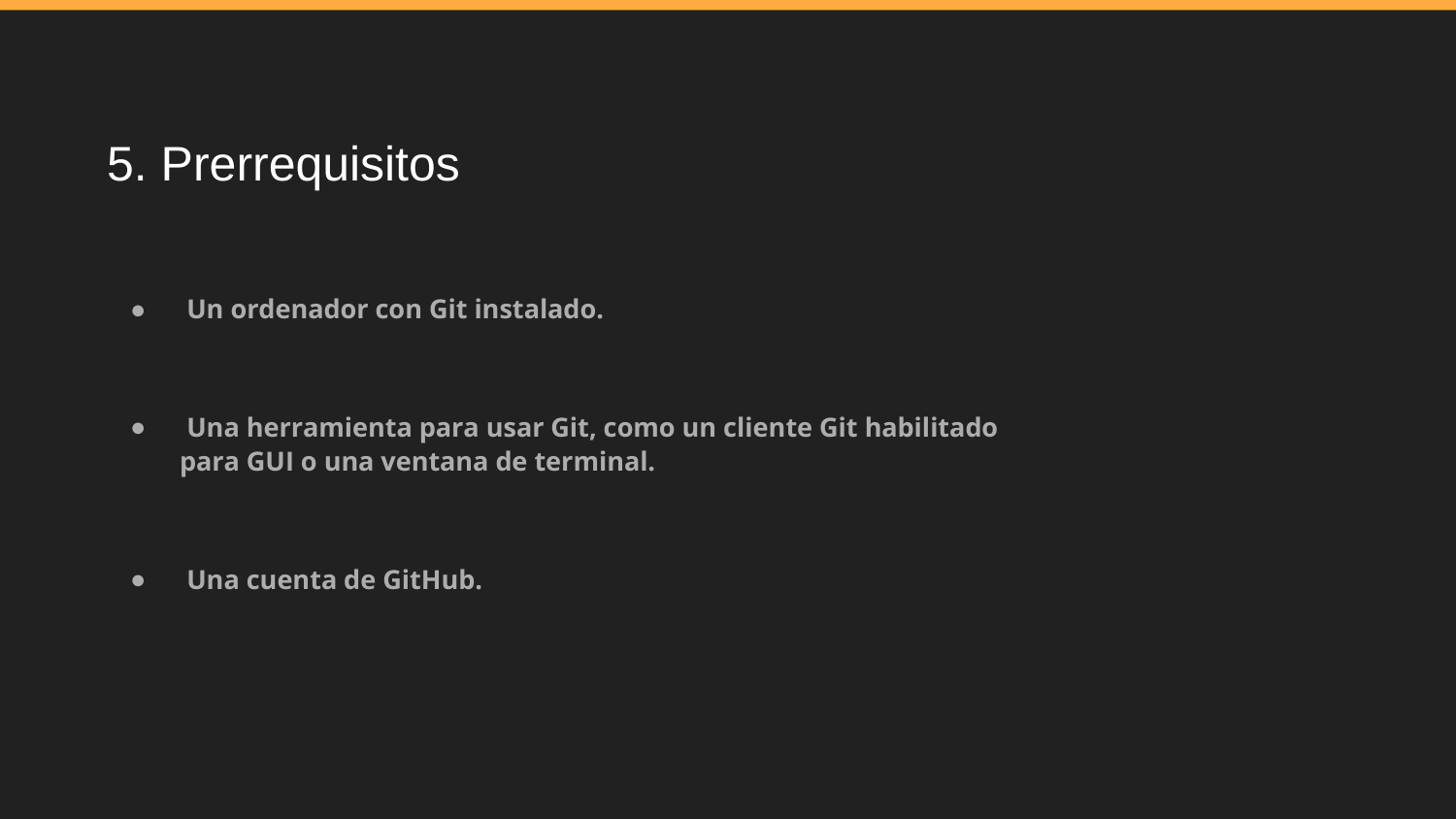

# 5. Prerrequisitos

 Un ordenador con Git instalado.

 Una herramienta para usar Git, como un cliente Git habilitado para GUI o una ventana de terminal.

 Una cuenta de GitHub.